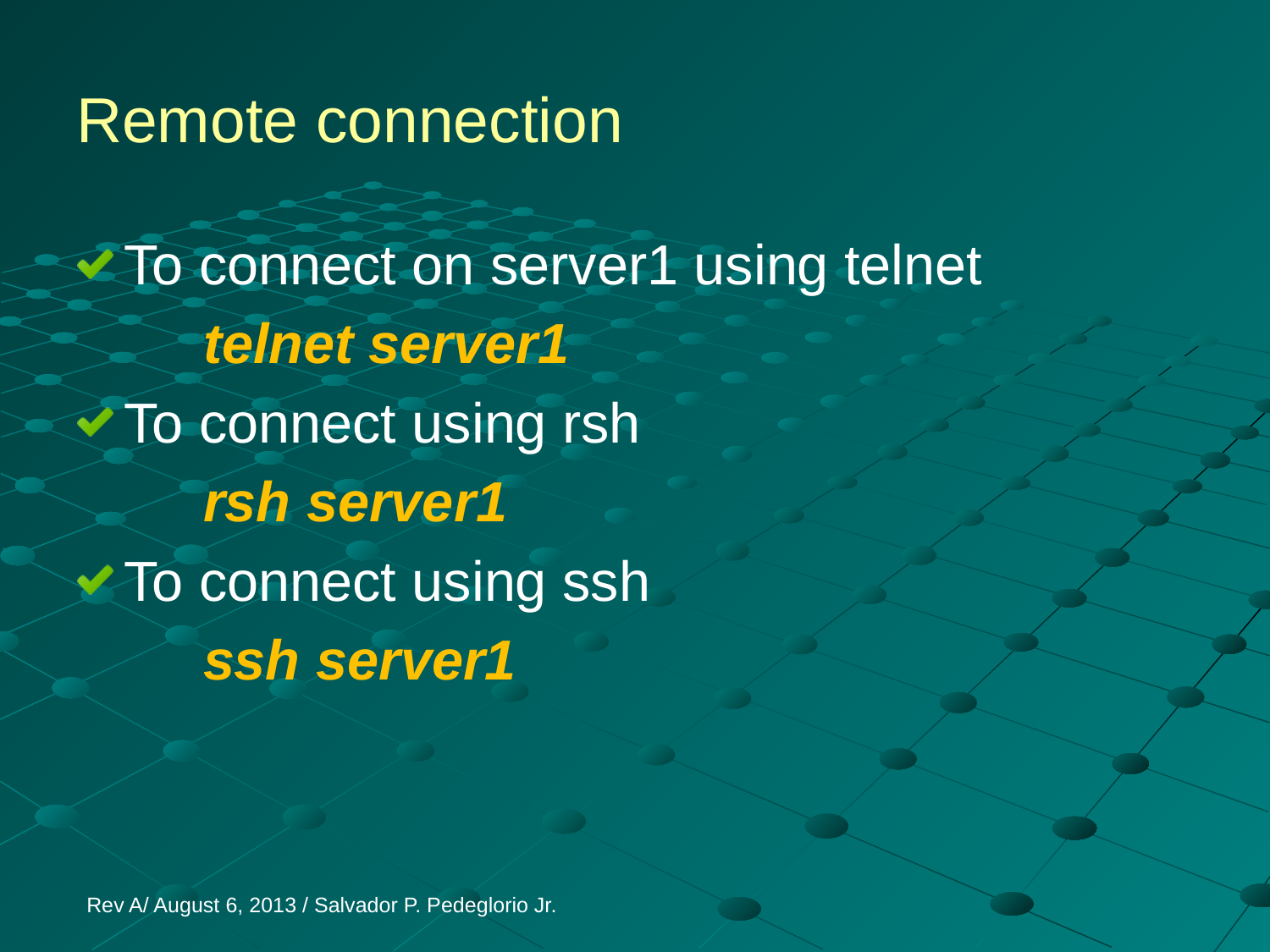

# Remote connection
To connect on server1 using telnet
	telnet server1
To connect using rsh
	rsh server1
To connect using ssh
	ssh server1
Rev A/ August 6, 2013 / Salvador P. Pedeglorio Jr.